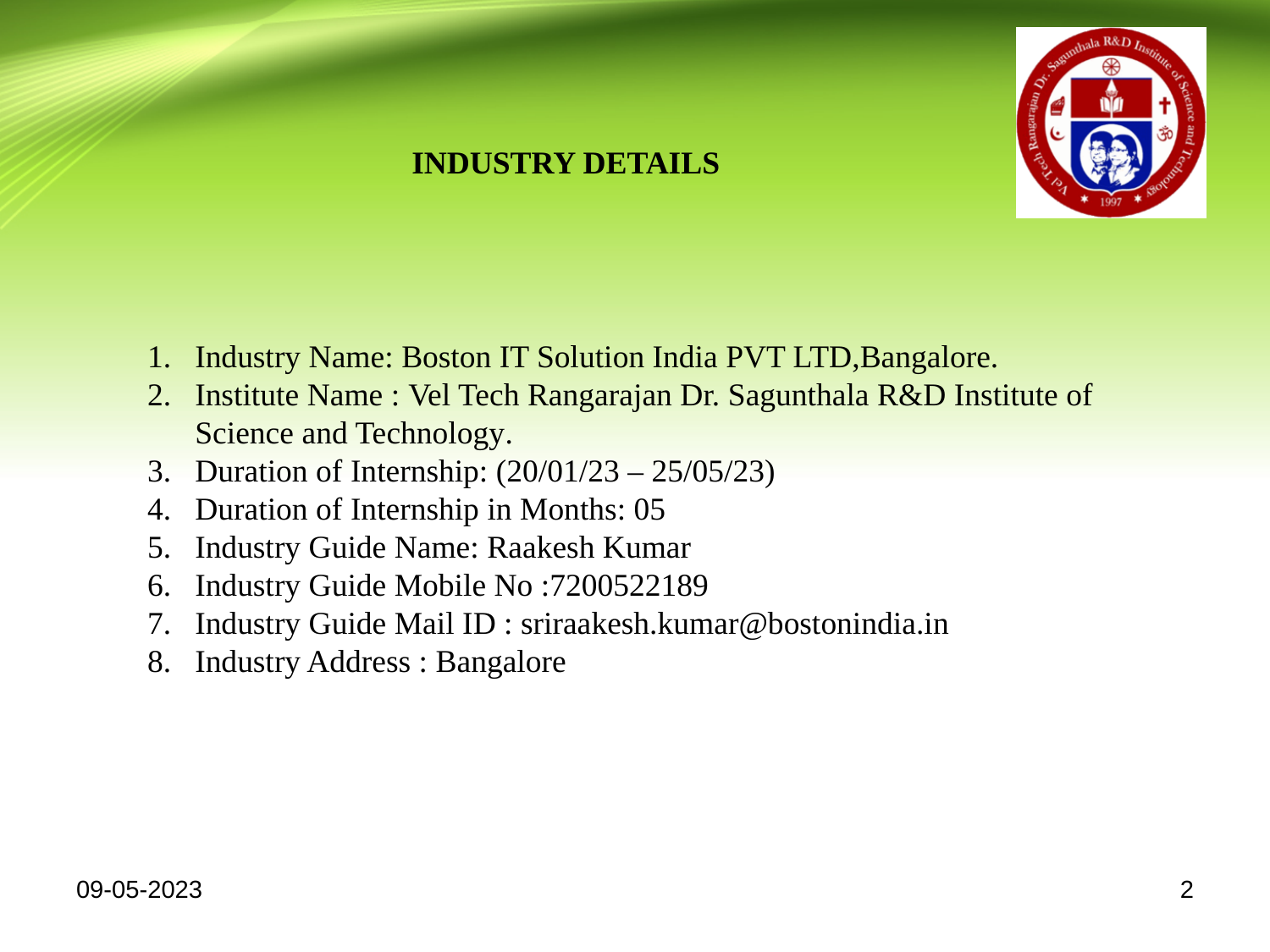

INDUSTRY DETAILS
Industry Name: Boston IT Solution India PVT LTD,Bangalore.
Institute Name : Vel Tech Rangarajan Dr. Sagunthala R&D Institute of Science and Technology.
Duration of Internship: (20/01/23 – 25/05/23)
Duration of Internship in Months: 05
Industry Guide Name: Raakesh Kumar
Industry Guide Mobile No :7200522189
Industry Guide Mail ID : sriraakesh.kumar@bostonindia.in
Industry Address : Bangalore

09-05-2023
2